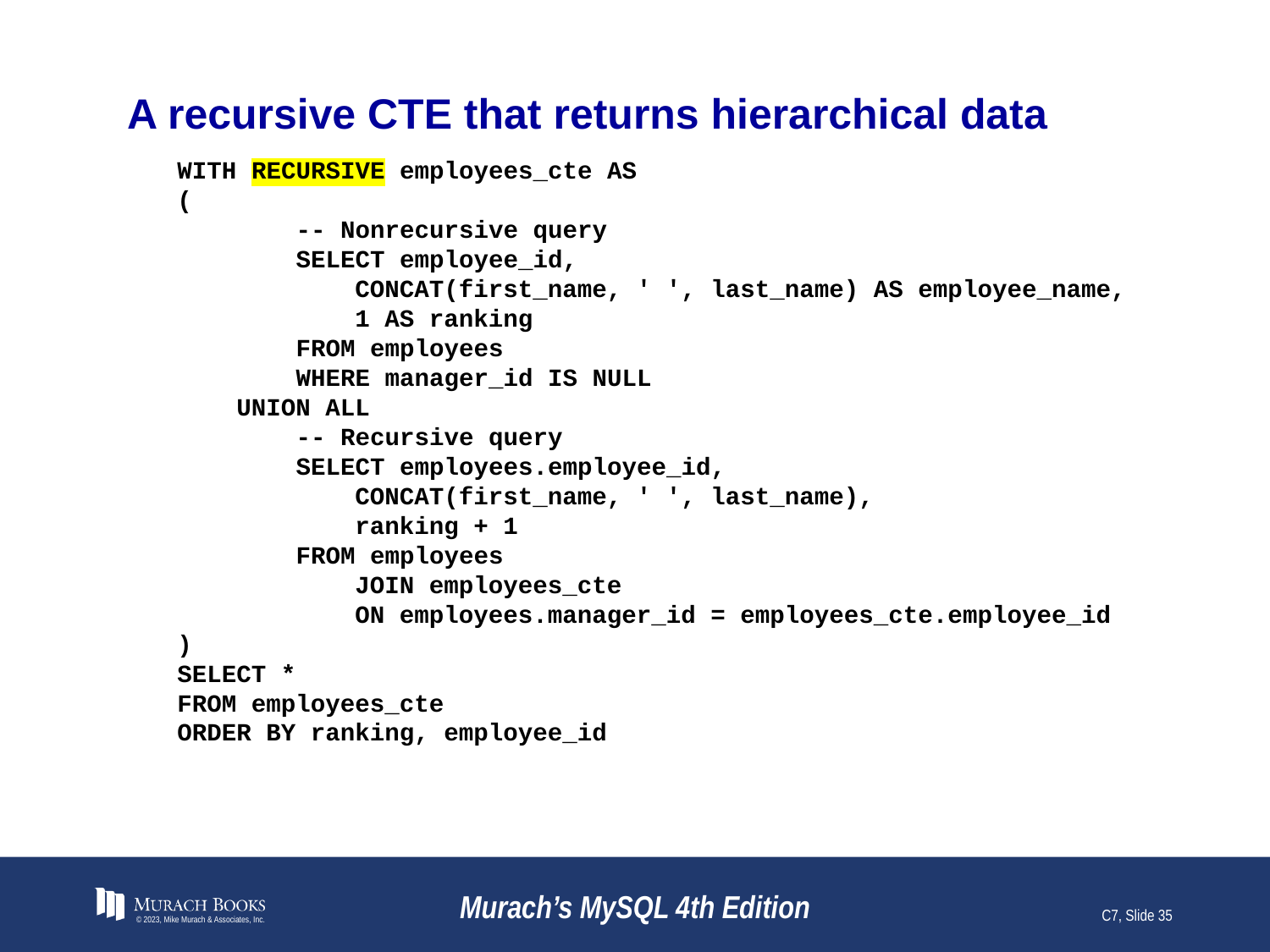

# A recursive CTE that returns hierarchical data
WITH RECURSIVE employees_cte AS
(
        -- Nonrecursive query
        SELECT employee_id,
            CONCAT(first_name, ' ', last_name) AS employee_name,
            1 AS ranking
        FROM employees
        WHERE manager_id IS NULL
    UNION ALL
        -- Recursive query
        SELECT employees.employee_id,
            CONCAT(first_name, ' ', last_name),
            ranking + 1
        FROM employees
            JOIN employees_cte
            ON employees.manager_id = employees_cte.employee_id
)
SELECT *
FROM employees_cte
ORDER BY ranking, employee_id

© 2023, Mike Murach & Associates, Inc.
Murach’s MySQL 4th Edition

C7, Slide 35